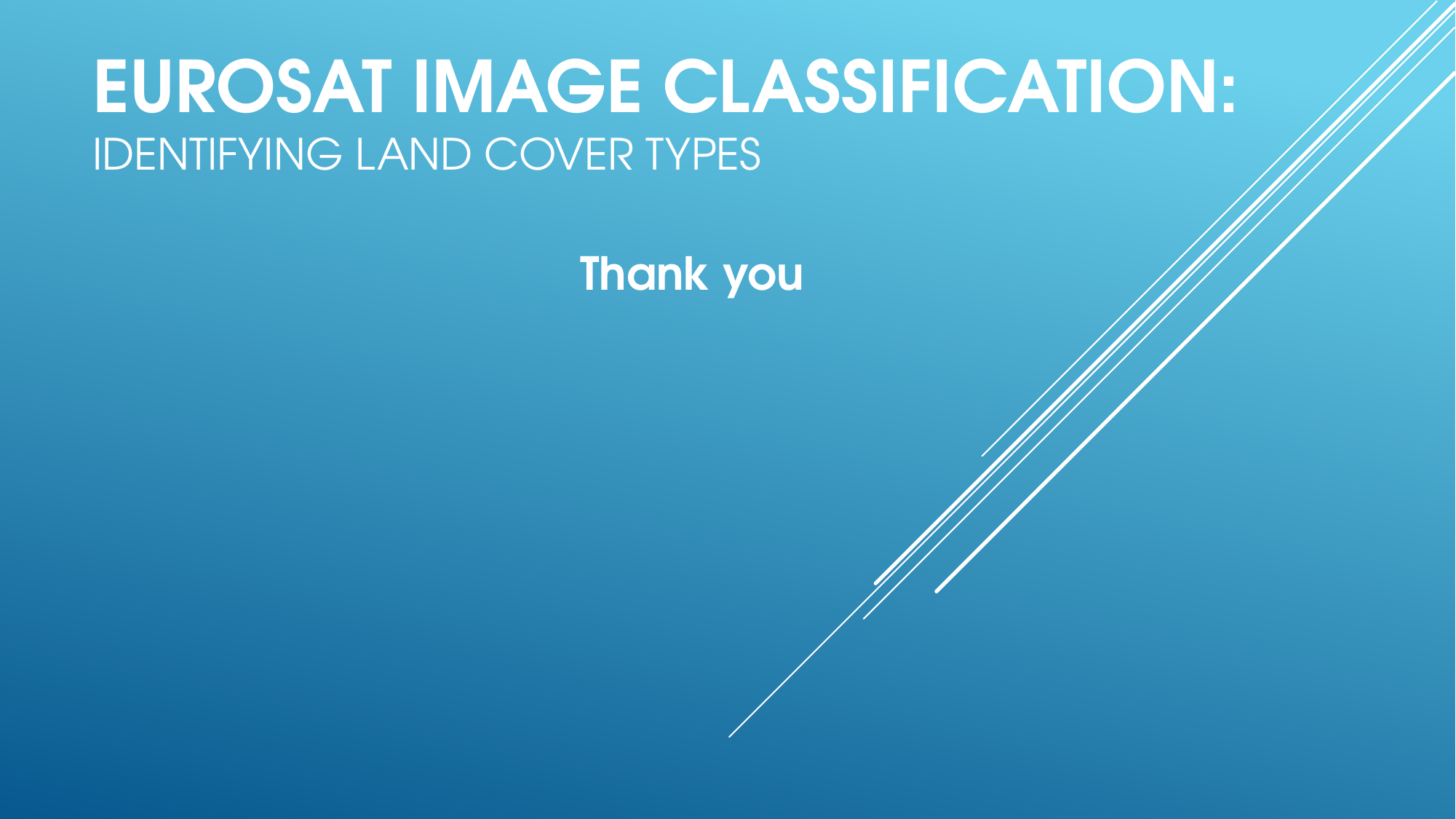

# EuroSAT Image Classification: Identifying Land Cover Types

Thank you